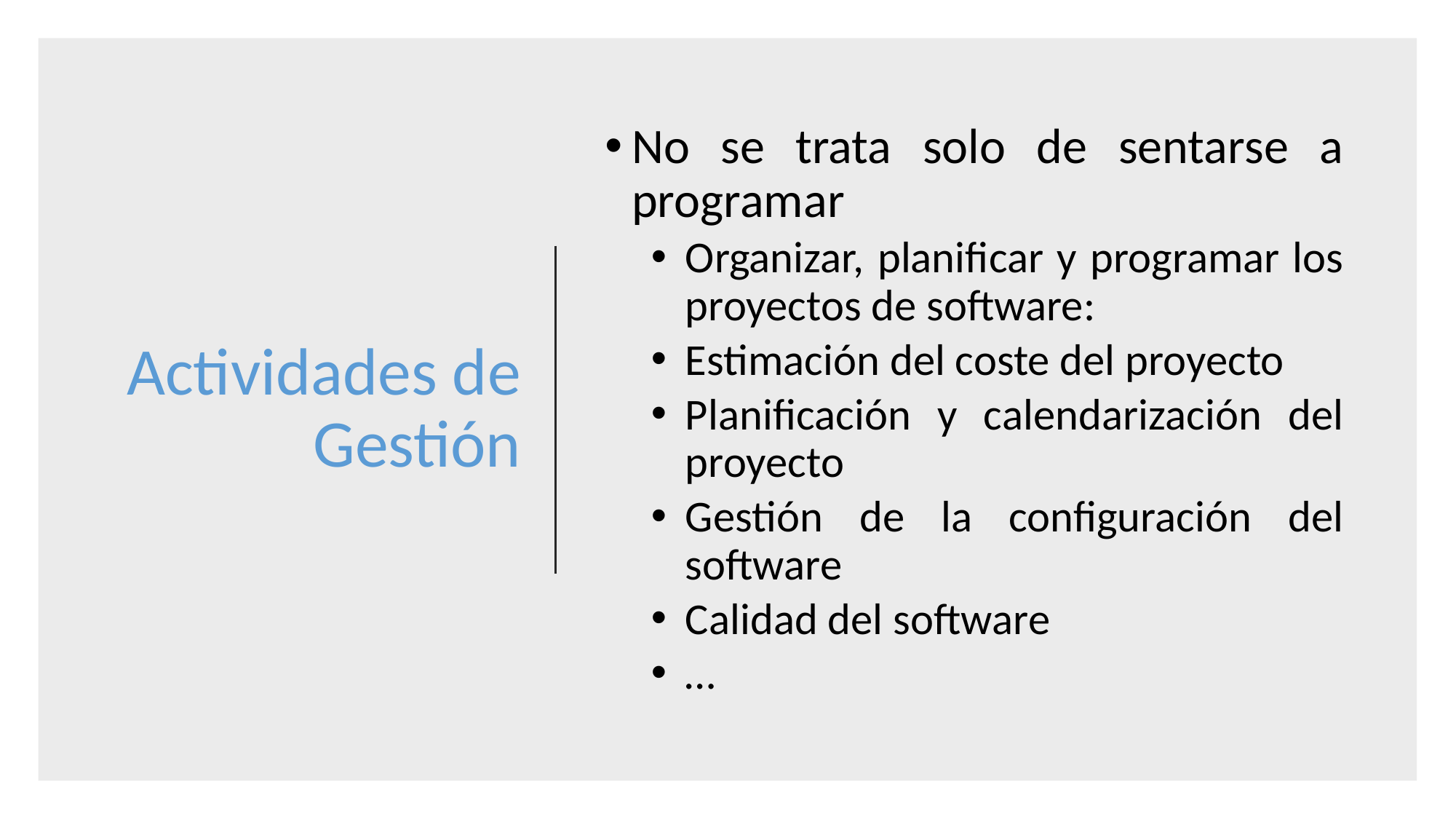

# Actividades de Gestión
No se trata solo de sentarse a programar
Organizar, planificar y programar los proyectos de software:
Estimación del coste del proyecto
Planificación y calendarización del proyecto
Gestión de la configuración del software
Calidad del software
…